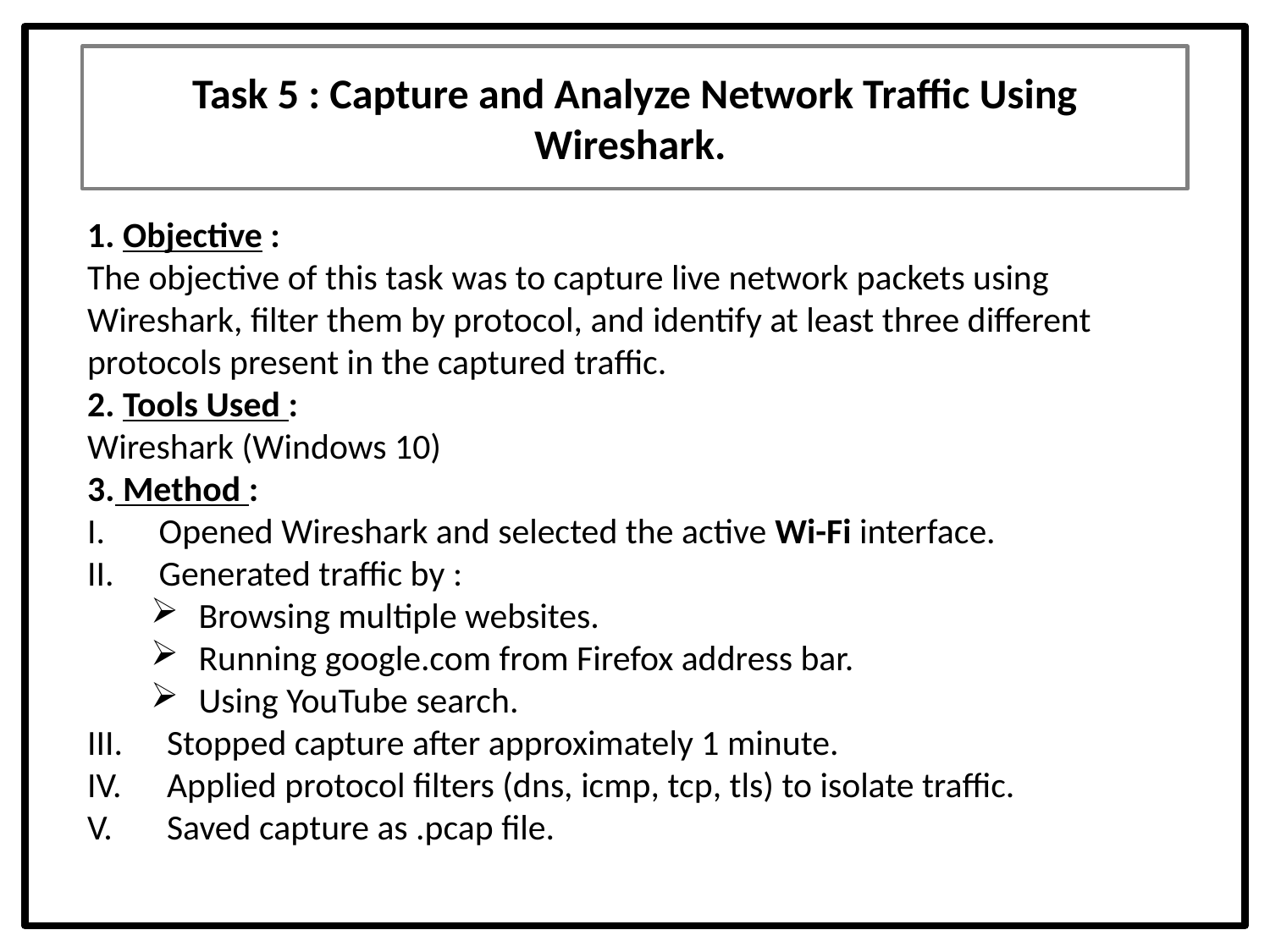

# Task 5 : Capture and Analyze Network Traffic Using Wireshark.
1. Objective :
The objective of this task was to capture live network packets using Wireshark, filter them by protocol, and identify at least three different protocols present in the captured traffic.
2. Tools Used :
Wireshark (Windows 10)
3. Method :
Opened Wireshark and selected the active Wi-Fi interface.
Generated traffic by :
Browsing multiple websites.
Running google.com from Firefox address bar.
Using YouTube search.
 Stopped capture after approximately 1 minute.
 Applied protocol filters (dns, icmp, tcp, tls) to isolate traffic.
 Saved capture as .pcap file.